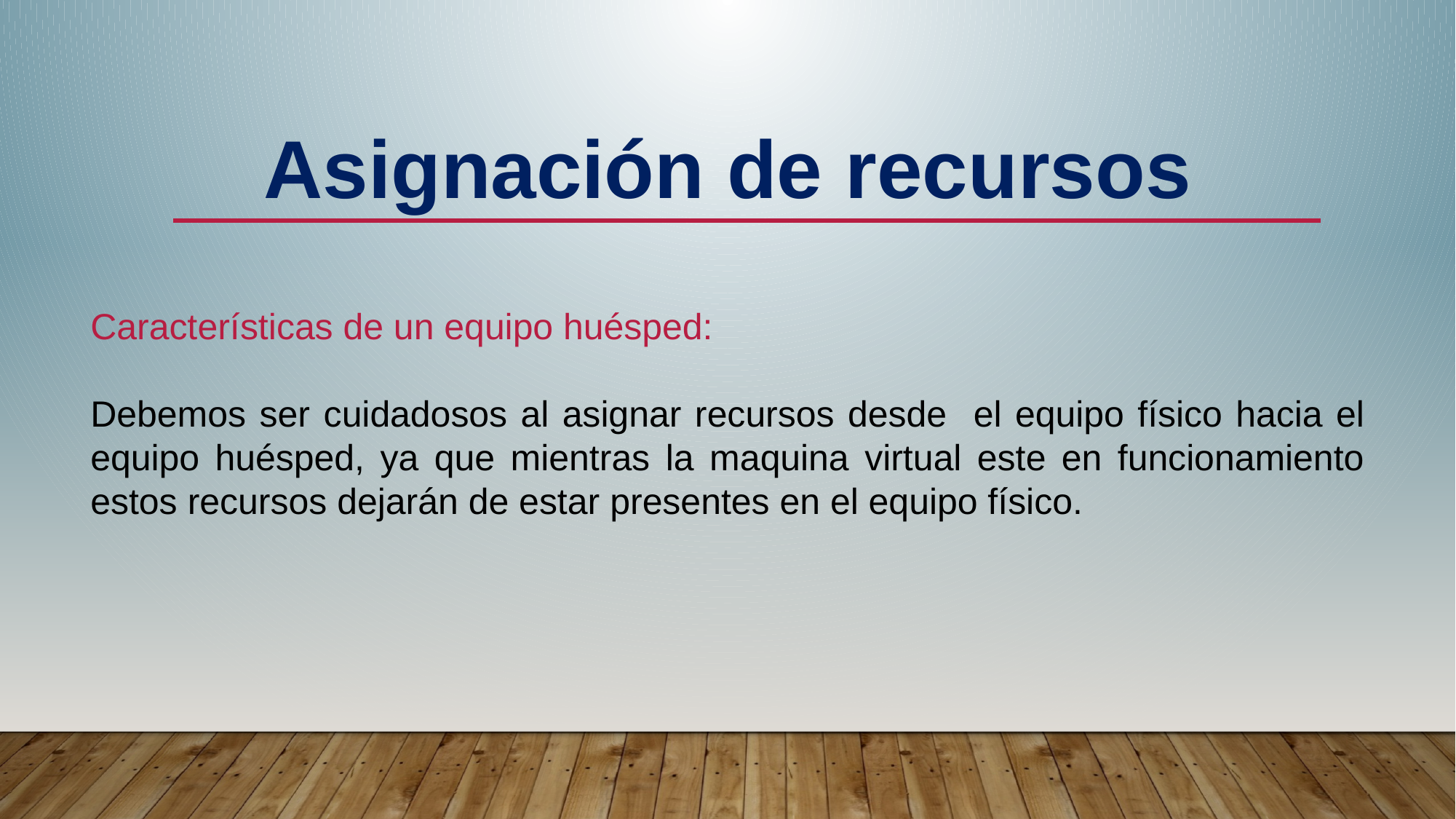

Asignación de recursos
Características de un equipo huésped:

Debemos ser cuidadosos al asignar recursos desde  el equipo físico hacia el equipo huésped, ya que mientras la maquina virtual este en funcionamiento estos recursos dejarán de estar presentes en el equipo físico.